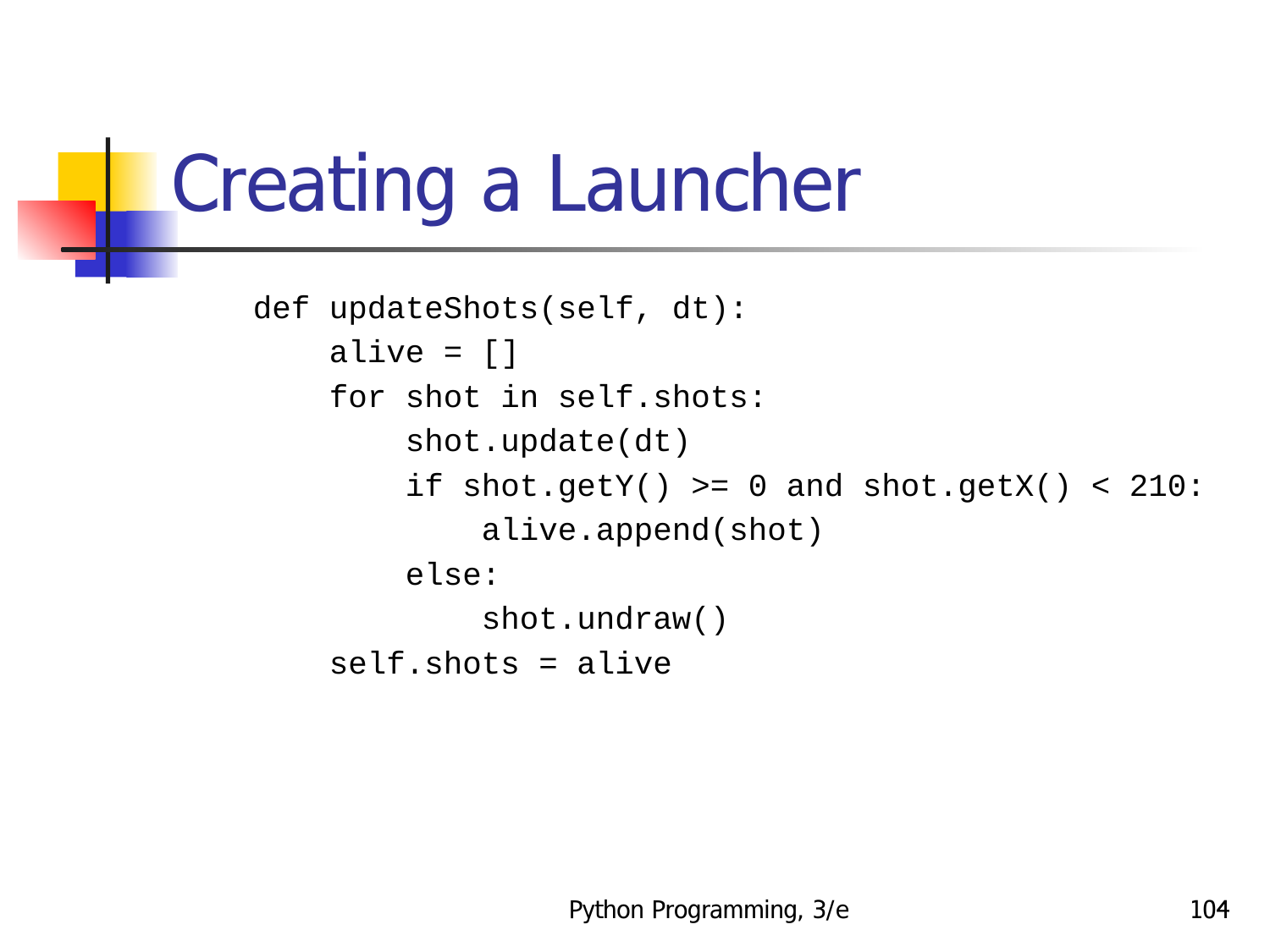

# Creating a Launcher
    def updateShots(self, dt):
        alive = []
        for shot in self.shots:
            shot.update(dt)
            if shot.getY() >= 0 and shot.getX() < 210:
                alive.append(shot)
            else:
                shot.undraw()
        self.shots = alive
Python Programming, 3/e
104